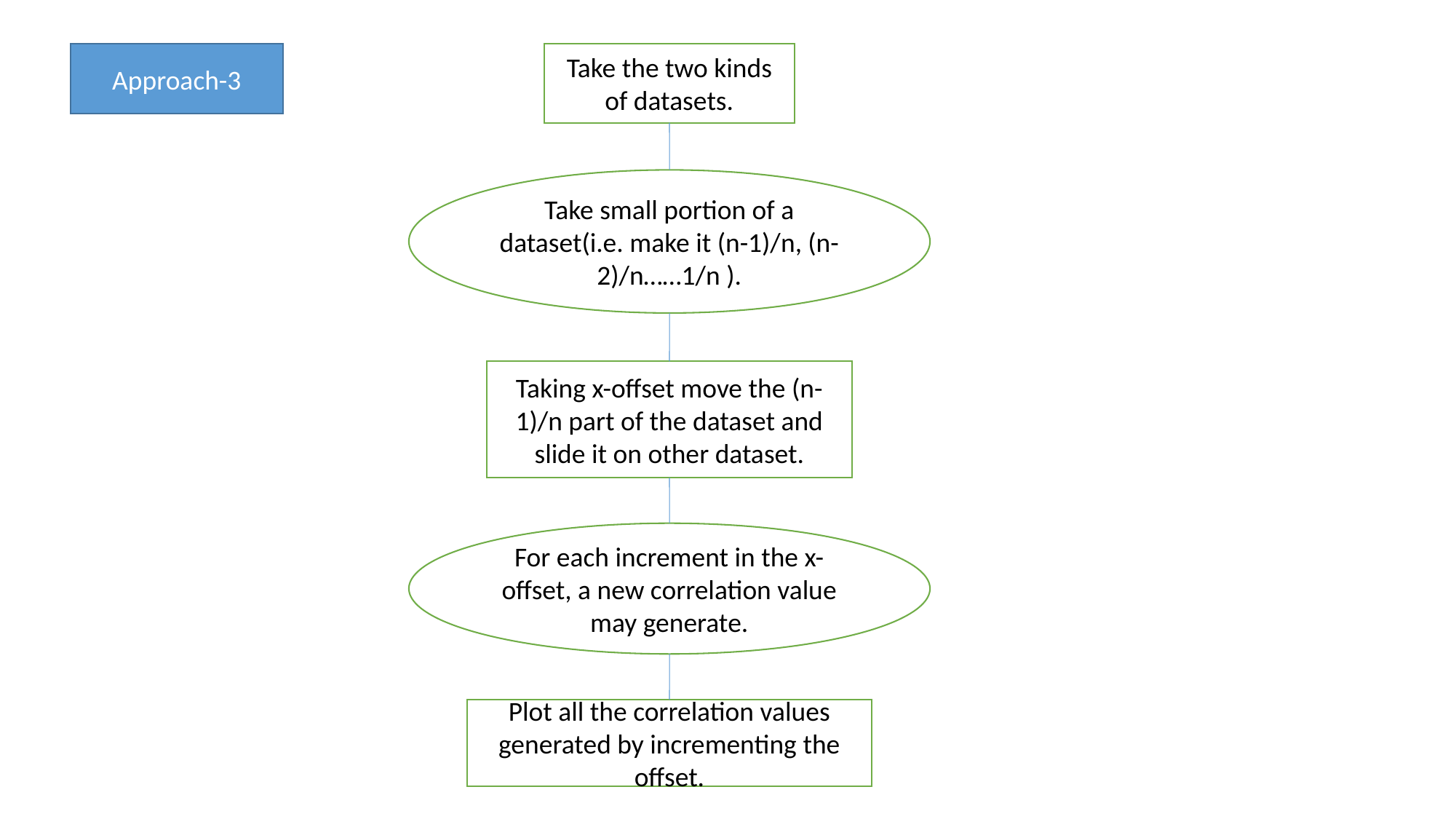

Approach-3
#
Take the two kinds of datasets.
Take small portion of a dataset(i.e. make it (n-1)/n, (n-2)/n……1/n ).

Taking x-offset move the (n-1)/n part of the dataset and slide it on other dataset.
For each increment in the x-offset, a new correlation value may generate.
Plot all the correlation values generated by incrementing the offset.